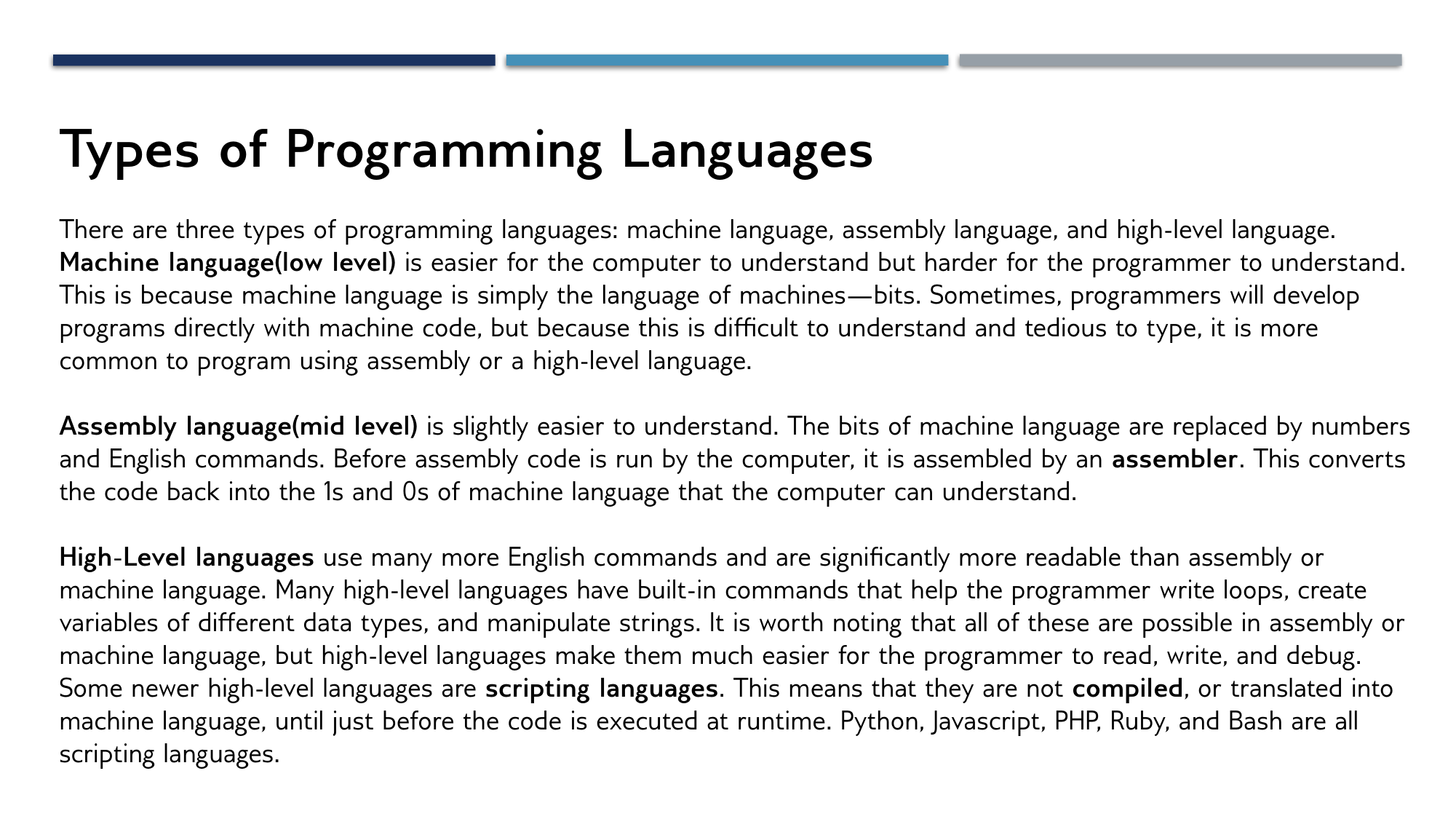

Types of Programming Languages

There are three types of programming languages: machine language, assembly language, and high-level language.
Machine language(low level) is easier for the computer to understand but harder for the programmer to understand. This is because machine language is simply the language of machines—bits. Sometimes, programmers will develop programs directly with machine code, but because this is difficult to understand and tedious to type, it is more common to program using assembly or a high-level language.

Assembly language(mid level) is slightly easier to understand. The bits of machine language are replaced by numbers and English commands. Before assembly code is run by the computer, it is assembled by an assembler. This converts the code back into the 1s and 0s of machine language that the computer can understand.

High-Level languages use many more English commands and are significantly more readable than assembly or machine language. Many high-level languages have built-in commands that help the programmer write loops, create variables of different data types, and manipulate strings. It is worth noting that all of these are possible in assembly or machine language, but high-level languages make them much easier for the programmer to read, write, and debug. Some newer high-level languages are scripting languages. This means that they are not compiled, or translated into machine language, until just before the code is executed at runtime. Python, Javascript, PHP, Ruby, and Bash are all scripting languages.